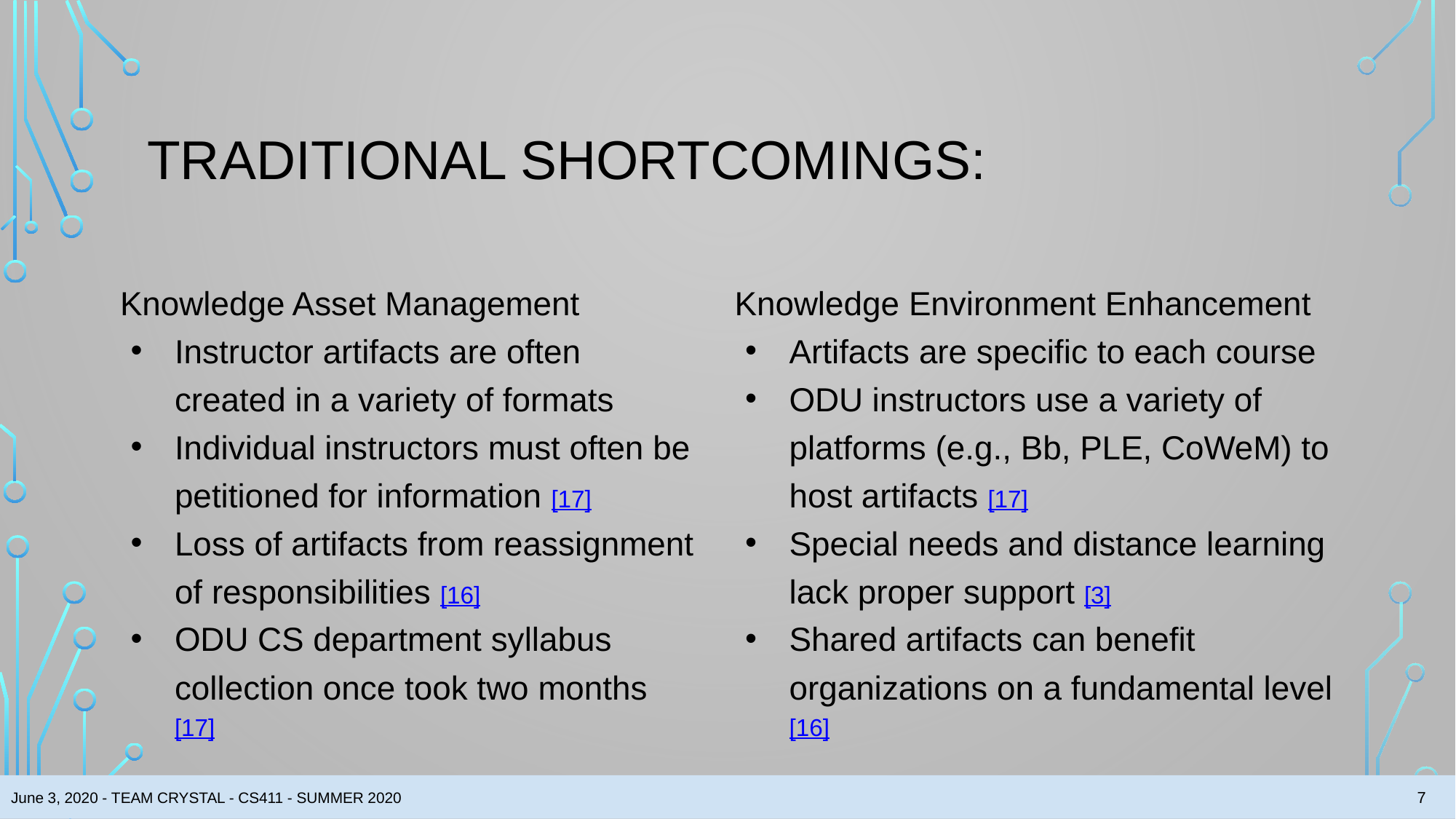

# TRADITIONAL SHORTCOMINGS:
Knowledge Asset Management
Instructor artifacts are often created in a variety of formats
Individual instructors must often be petitioned for information [17]
Loss of artifacts from reassignment of responsibilities [16]
ODU CS department syllabus collection once took two months [17]
Knowledge Environment Enhancement
Artifacts are specific to each course
ODU instructors use a variety of platforms (e.g., Bb, PLE, CoWeM) to host artifacts [17]
Special needs and distance learning lack proper support [3]
Shared artifacts can benefit organizations on a fundamental level [16]
7